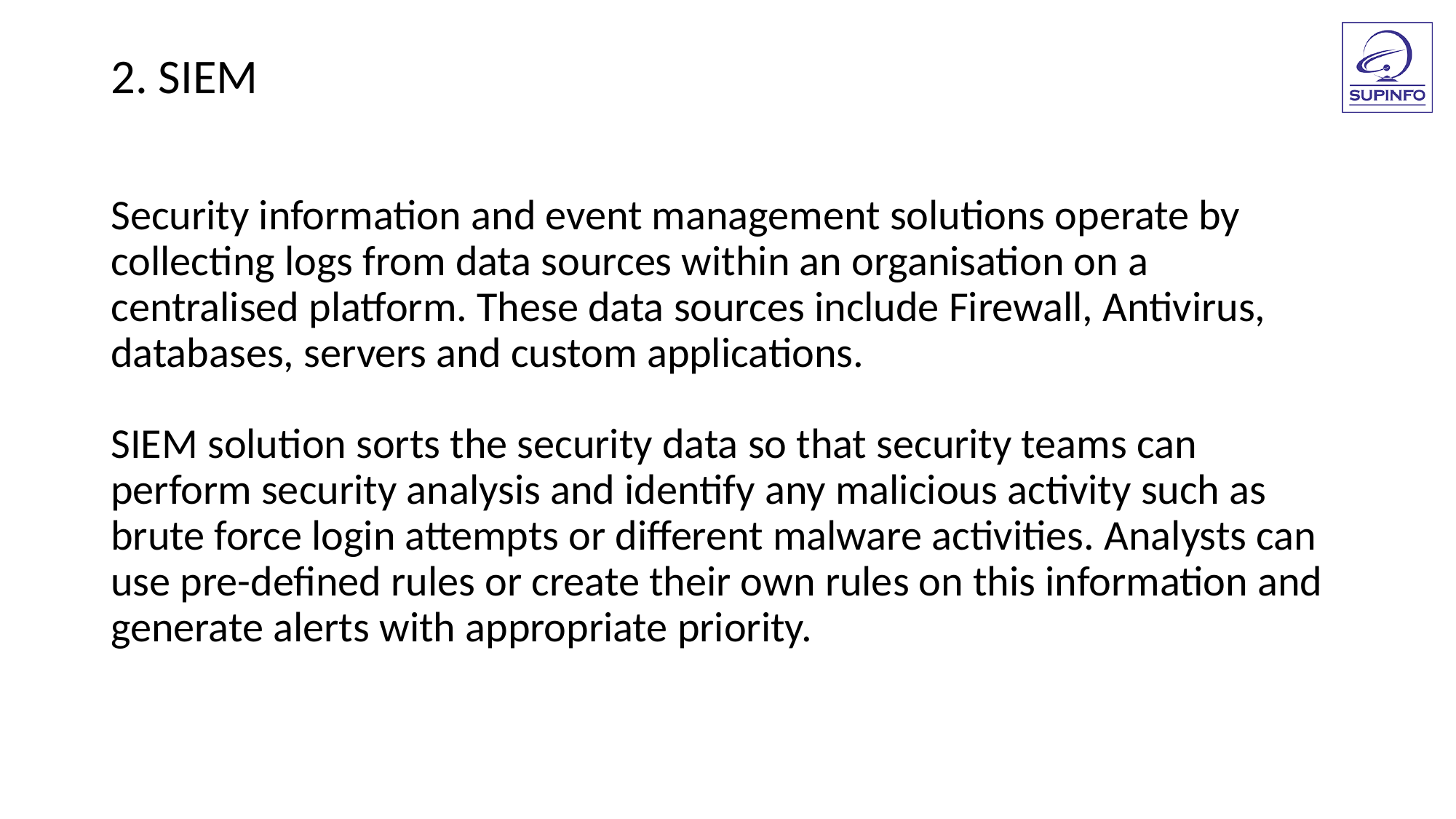

2. SIEM

Security information and event management solutions operate by collecting logs from data sources within an organisation on a centralised platform. These data sources include Firewall, Antivirus, databases, servers and custom applications.

SIEM solution sorts the security data so that security teams can perform security analysis and identify any malicious activity such as brute force login attempts or different malware activities. Analysts can use pre-defined rules or create their own rules on this information and generate alerts with appropriate priority.